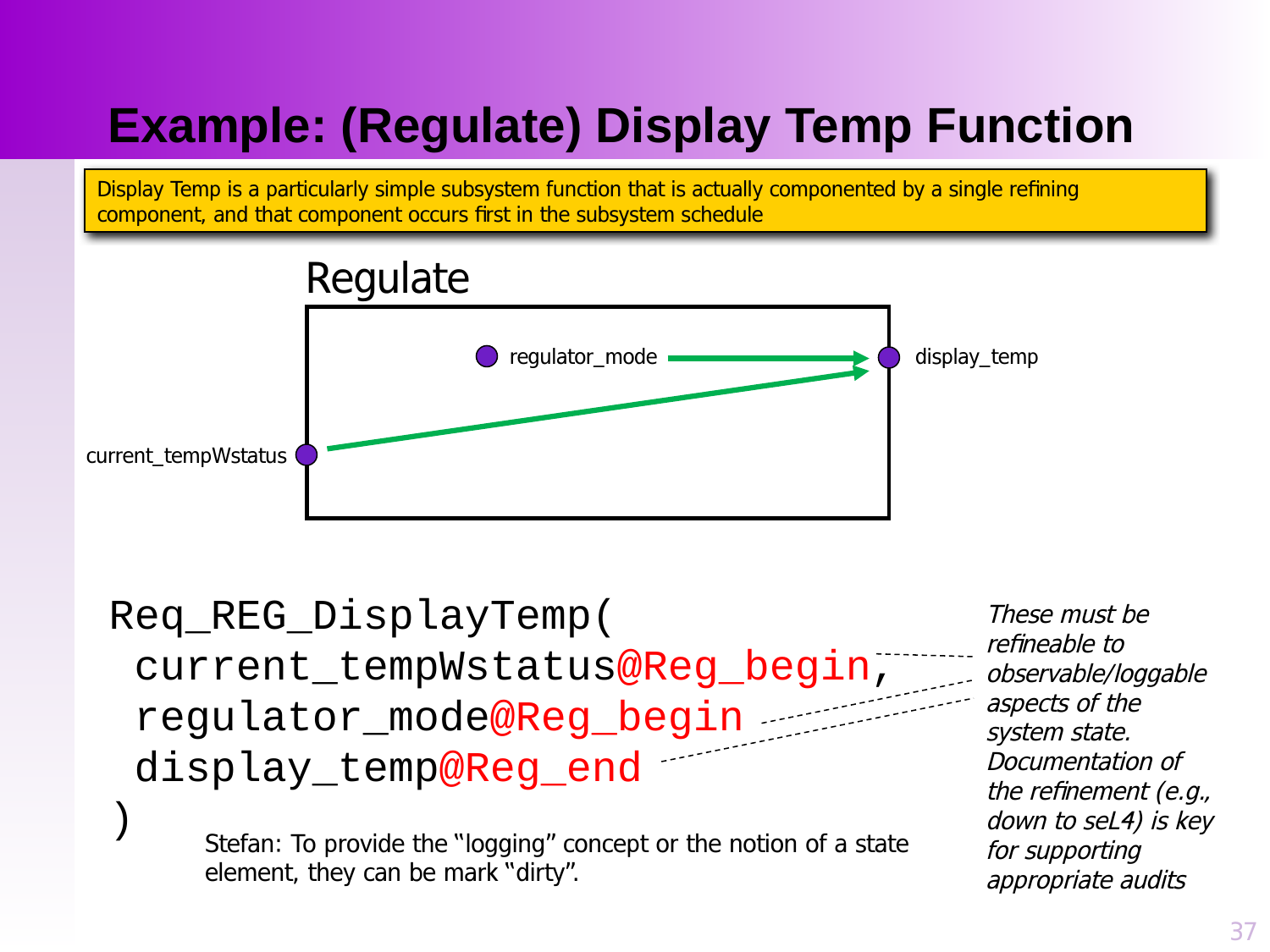

# Example: (Regulate) Display Temp Function
Display Temp is a particularly simple subsystem function that is actually componented by a single refining component, and that component occurs first in the subsystem schedule
Regulate

regulator_mode
display_temp

current_tempWstatus

Req_REG_DisplayTemp(
 current_tempWstatus@Reg_begin,
 regulator_mode@Reg_begin
 display_temp@Reg_end
)
These must be refineable to observable/loggable aspects of the system state.  Documentation of the refinement (e.g., down to seL4) is key for supporting appropriate audits
Stefan: To provide the “logging” concept or the notion of a state element, they can be mark “dirty”.
37